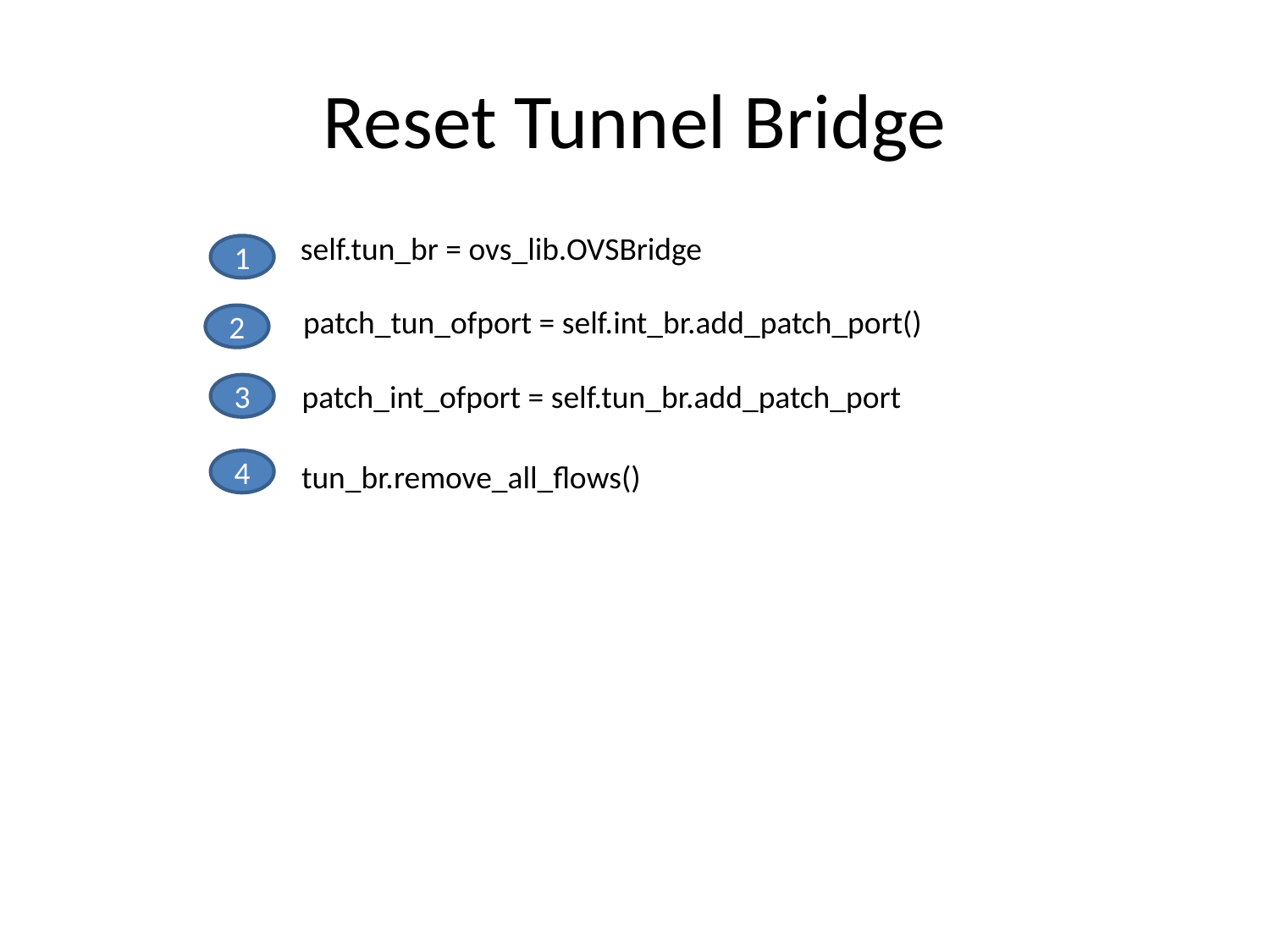

# Reset Tunnel Bridge
self.tun_br = ovs_lib.OVSBridge
1
patch_tun_ofport = self.int_br.add_patch_port()
2
patch_int_ofport = self.tun_br.add_patch_port
3
4
tun_br.remove_all_flows()